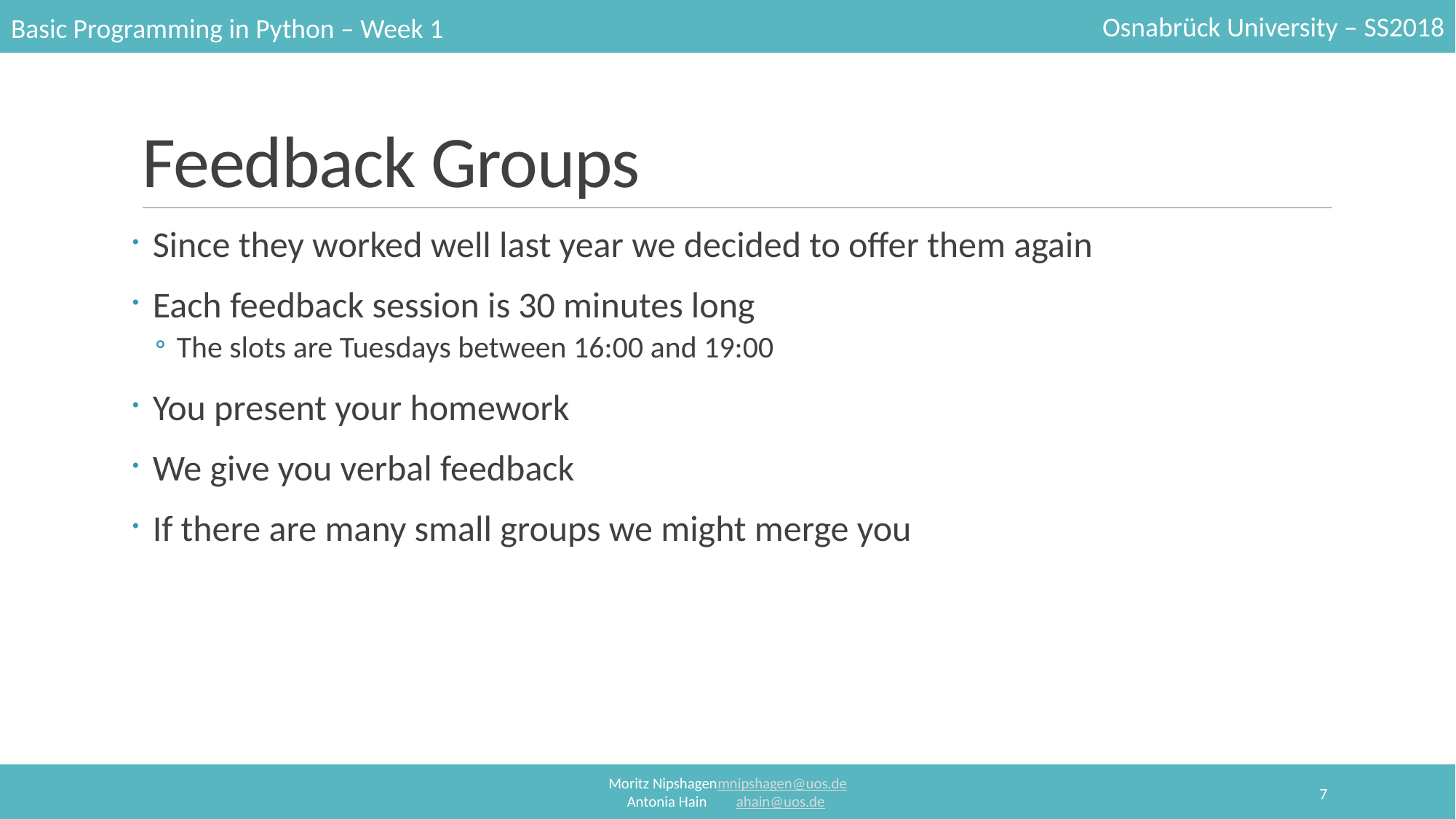

# Feedback Groups
Since they worked well last year we decided to offer them again
Each feedback session is 30 minutes long
The slots are Tuesdays between 16:00 and 19:00
You present your homework
We give you verbal feedback
If there are many small groups we might merge you

7